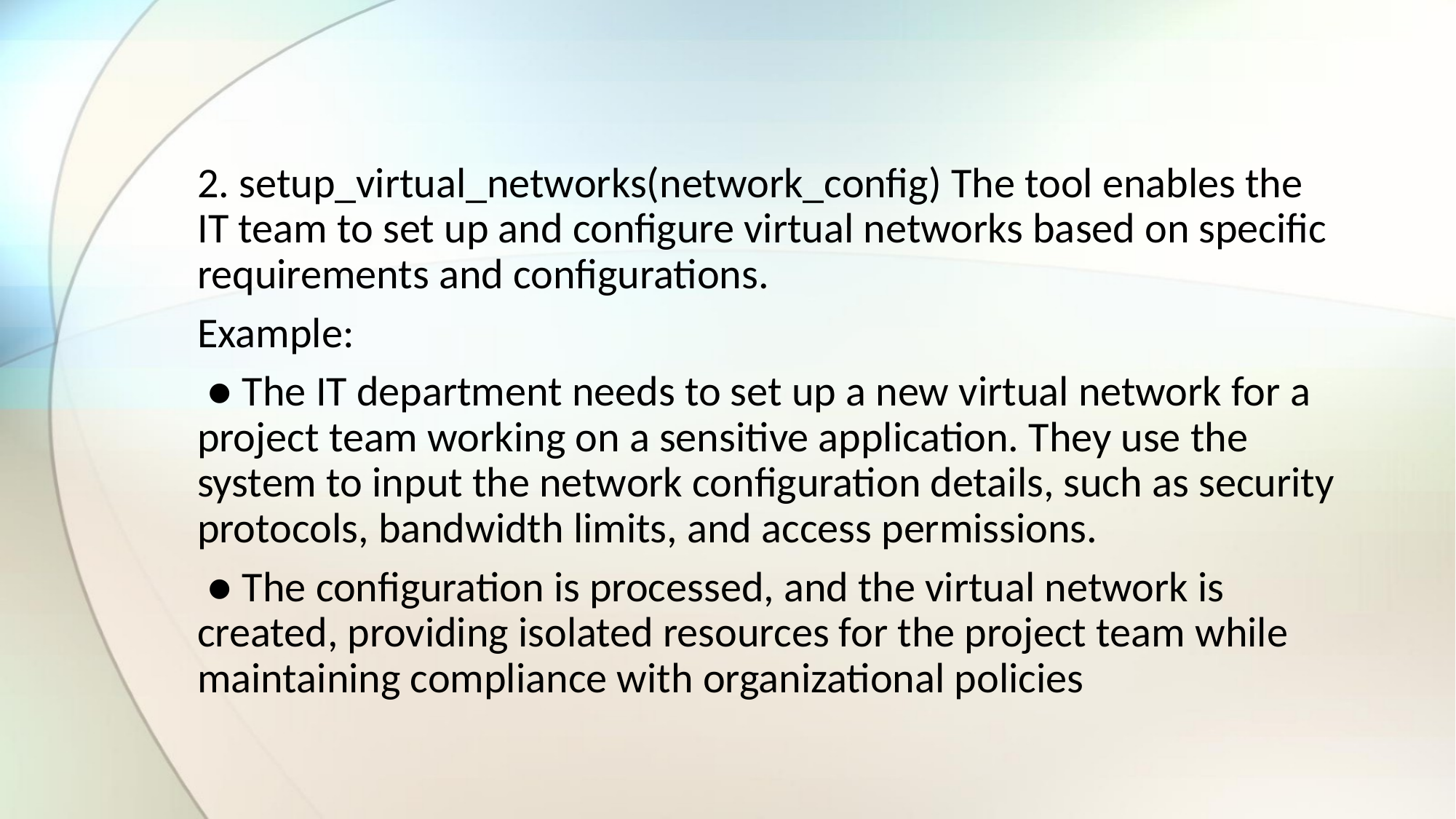

2. setup_virtual_networks(network_config) The tool enables the IT team to set up and configure virtual networks based on specific requirements and configurations.
Example:
 ● The IT department needs to set up a new virtual network for a project team working on a sensitive application. They use the system to input the network configuration details, such as security protocols, bandwidth limits, and access permissions.
 ● The configuration is processed, and the virtual network is created, providing isolated resources for the project team while maintaining compliance with organizational policies